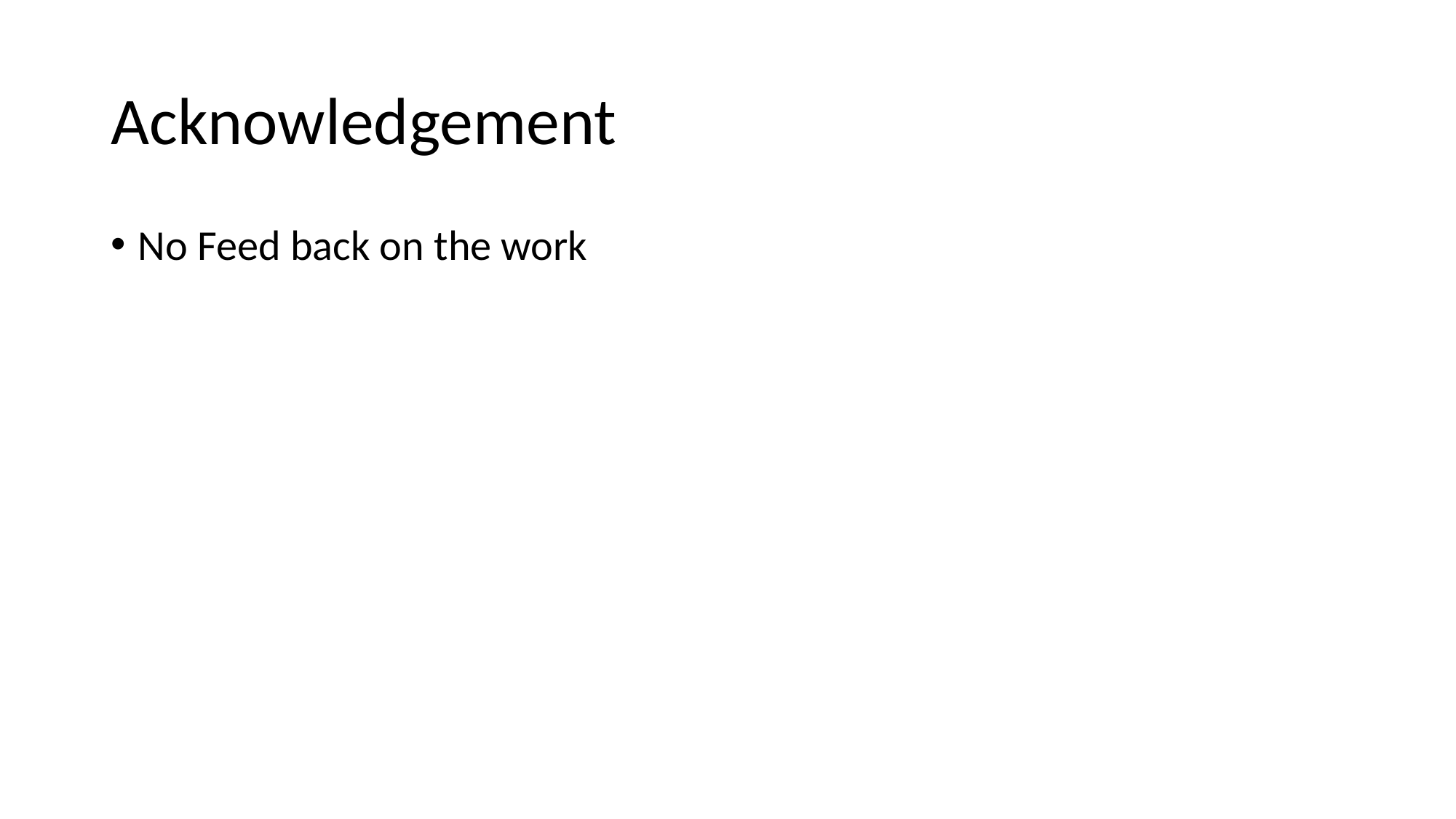

# Acknowledgement
No Feed back on the work